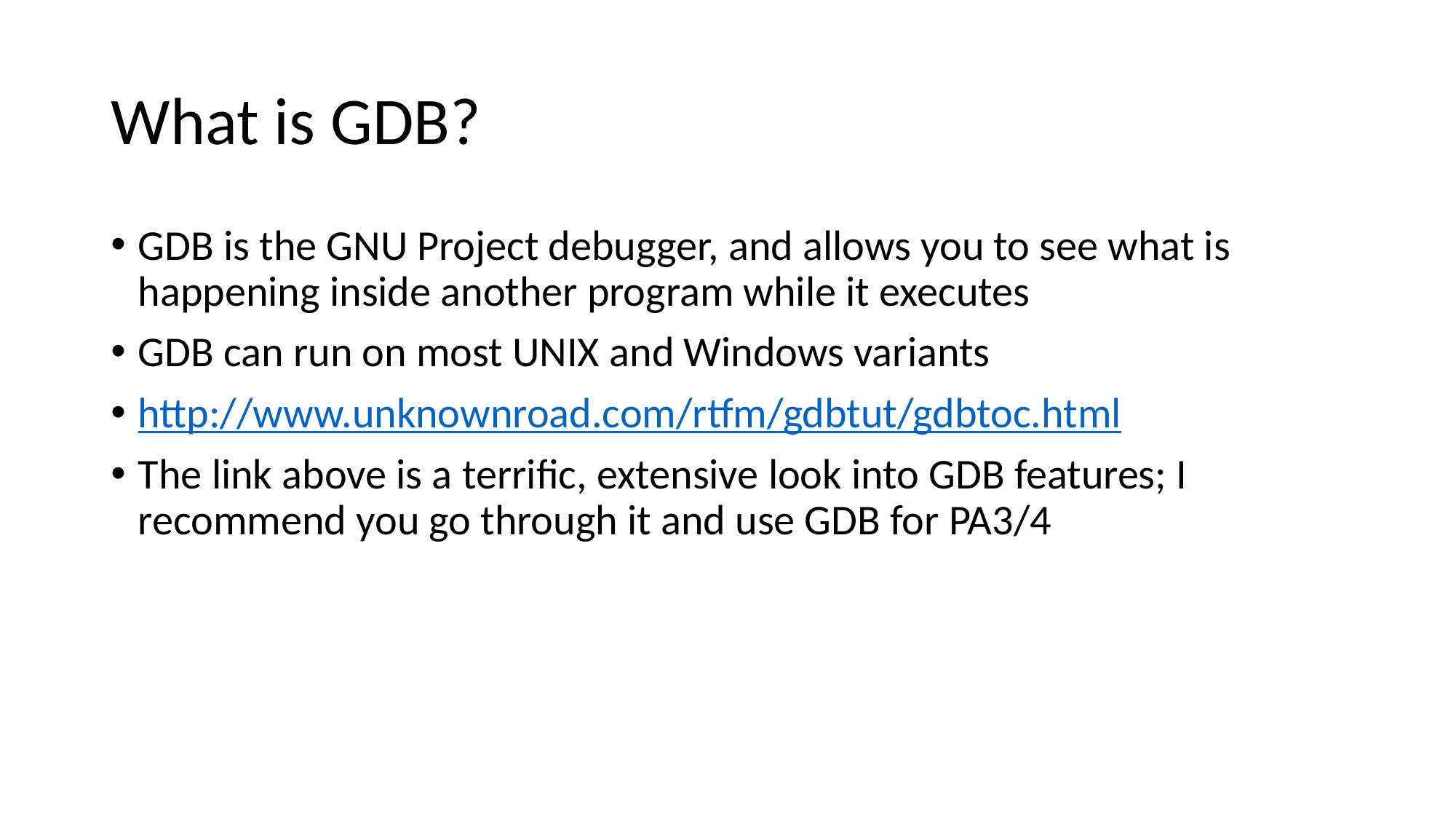

# What is GDB?
GDB is the GNU Project debugger, and allows you to see what is happening inside another program while it executes
GDB can run on most UNIX and Windows variants
http://www.unknownroad.com/rtfm/gdbtut/gdbtoc.html
The link above is a terrific, extensive look into GDB features; I recommend you go through it and use GDB for PA3/4